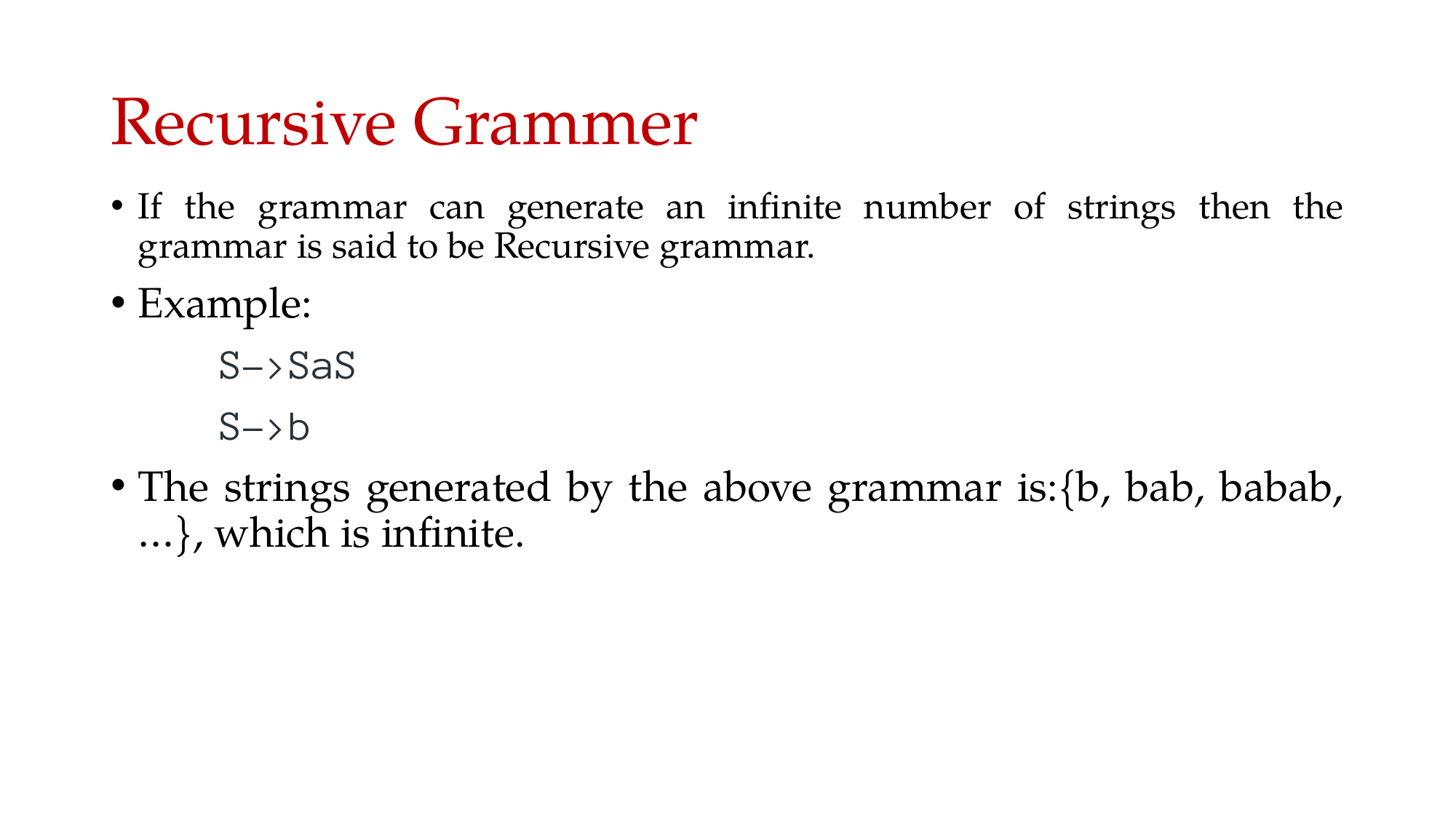

# Recursive Grammer
If the grammar can generate an infinite number of strings then the grammar is said to be Recursive grammar.
Example:
	S->SaS
	S->b
The strings generated by the above grammar is:{b, bab, babab,…}, which is infinite.